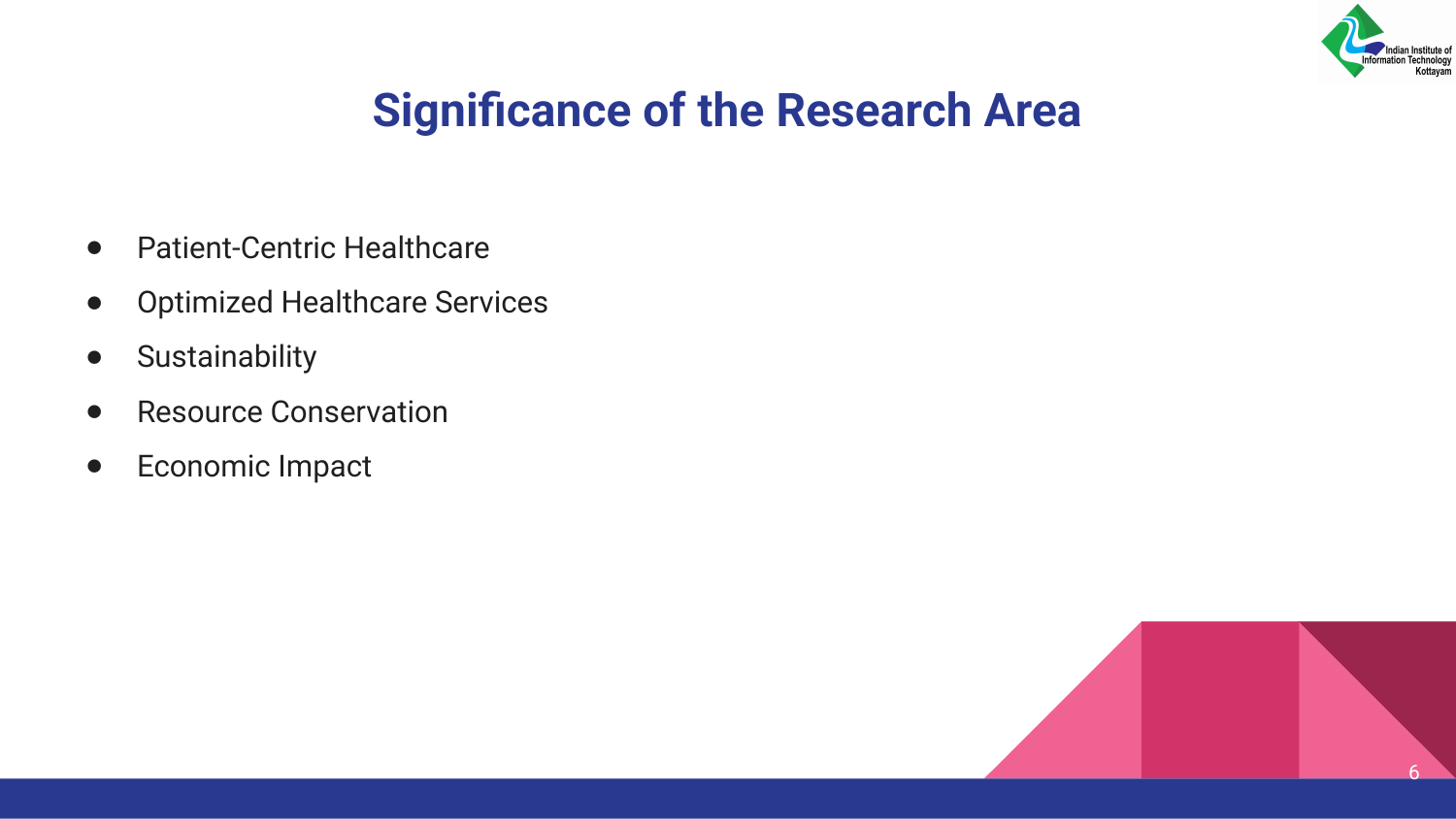

# Significance of the Research Area
Patient-Centric Healthcare
Optimized Healthcare Services
Sustainability
Resource Conservation
Economic Impact
6